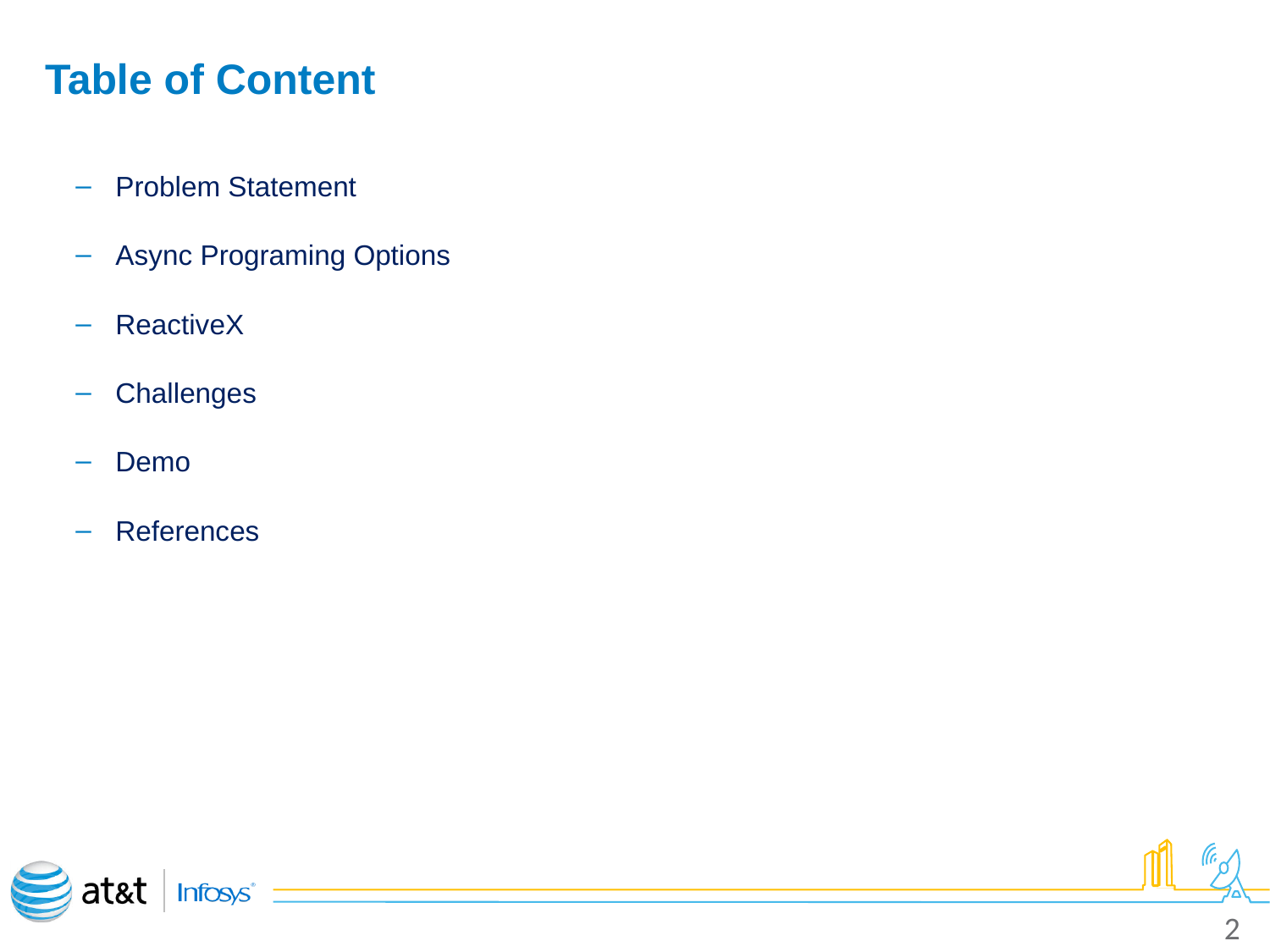

# Table of Content
Problem Statement
Async Programing Options
ReactiveX
Challenges
Demo
References

2